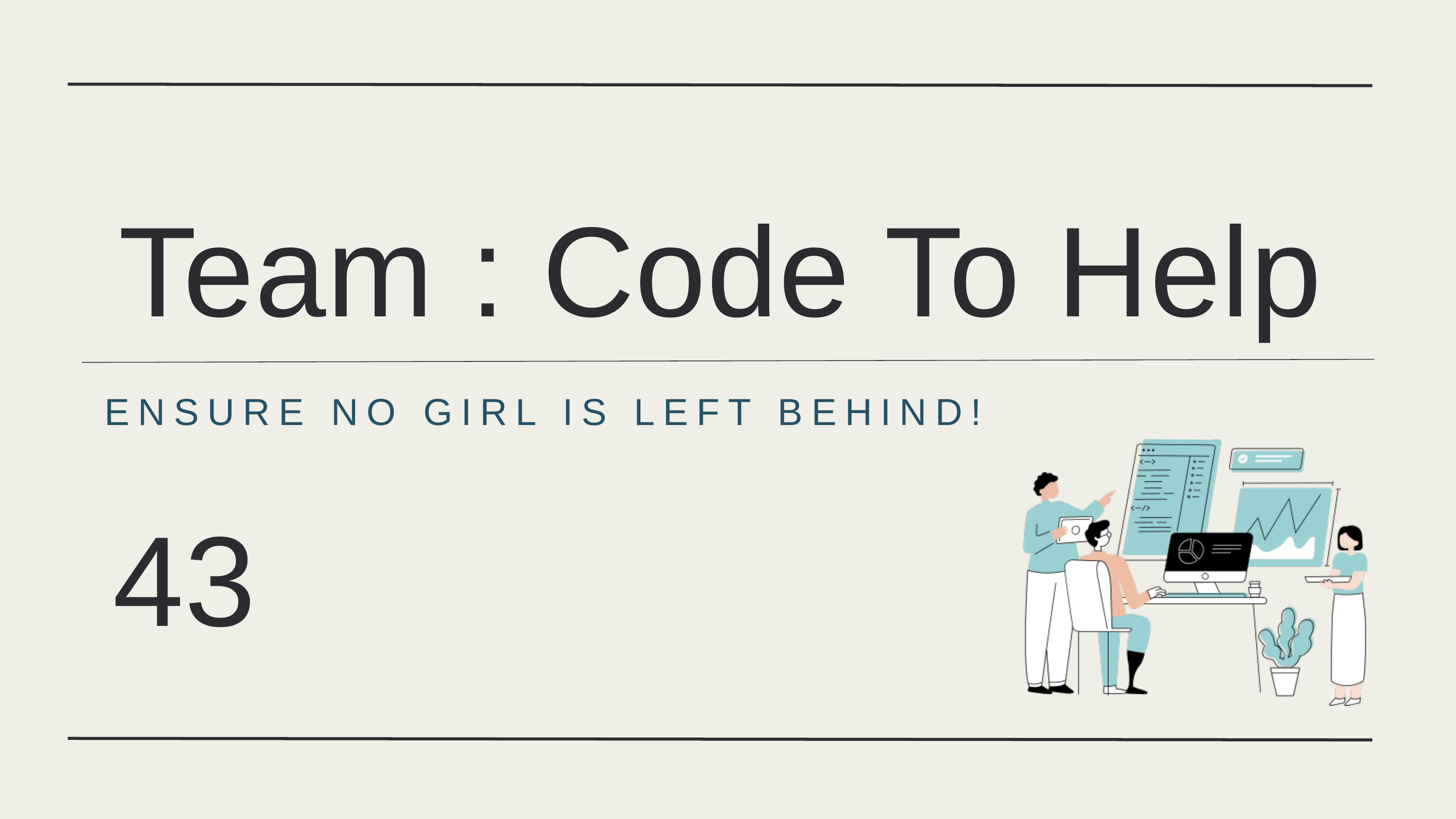

Team : Code To Help

ENSURE NO GIRL IS LEFT BEHIND!

43